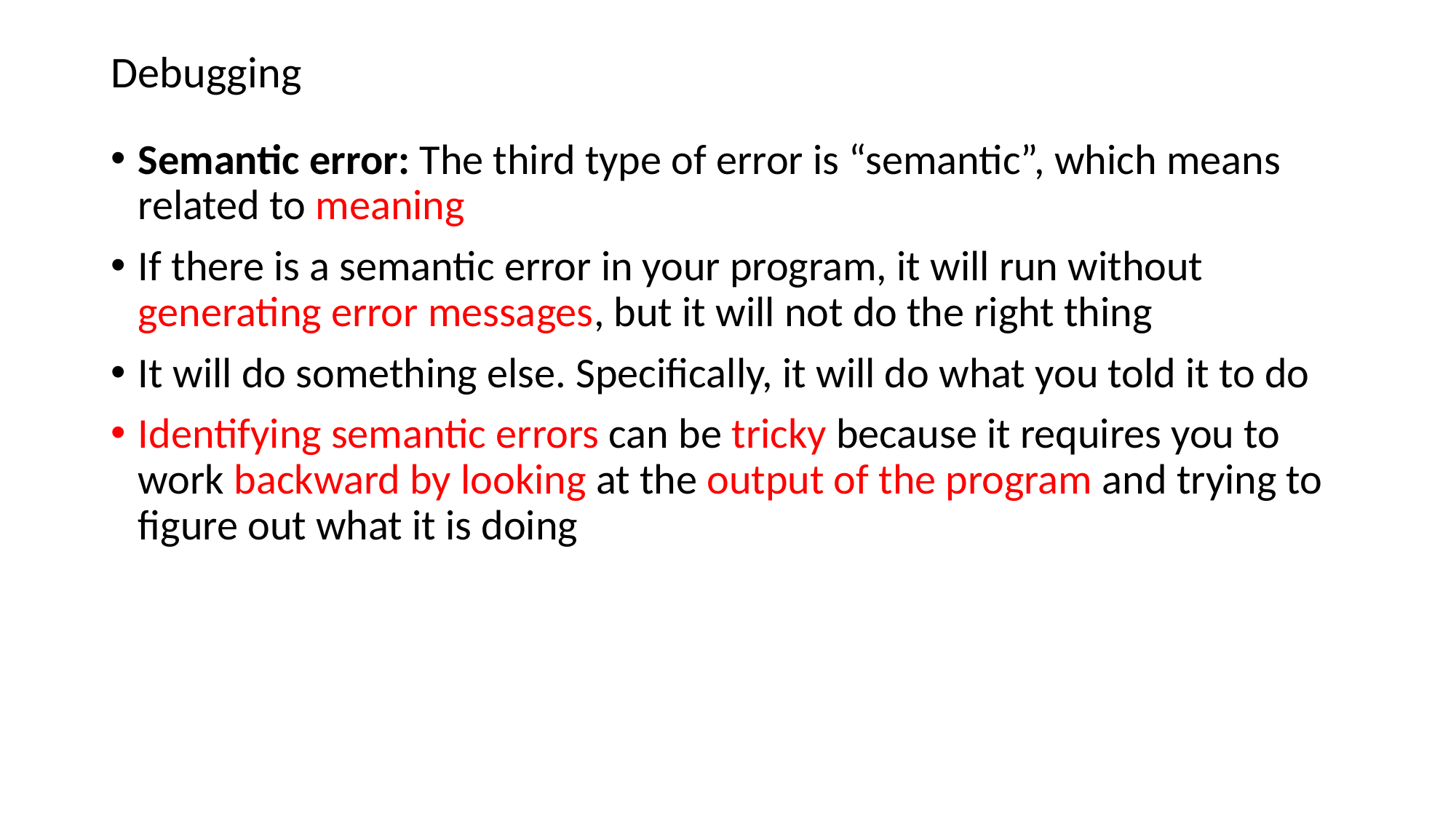

# Debugging
Semantic error: The third type of error is “semantic”, which means related to meaning
If there is a semantic error in your program, it will run without generating error messages, but it will not do the right thing
It will do something else. Specifically, it will do what you told it to do
Identifying semantic errors can be tricky because it requires you to work backward by looking at the output of the program and trying to figure out what it is doing